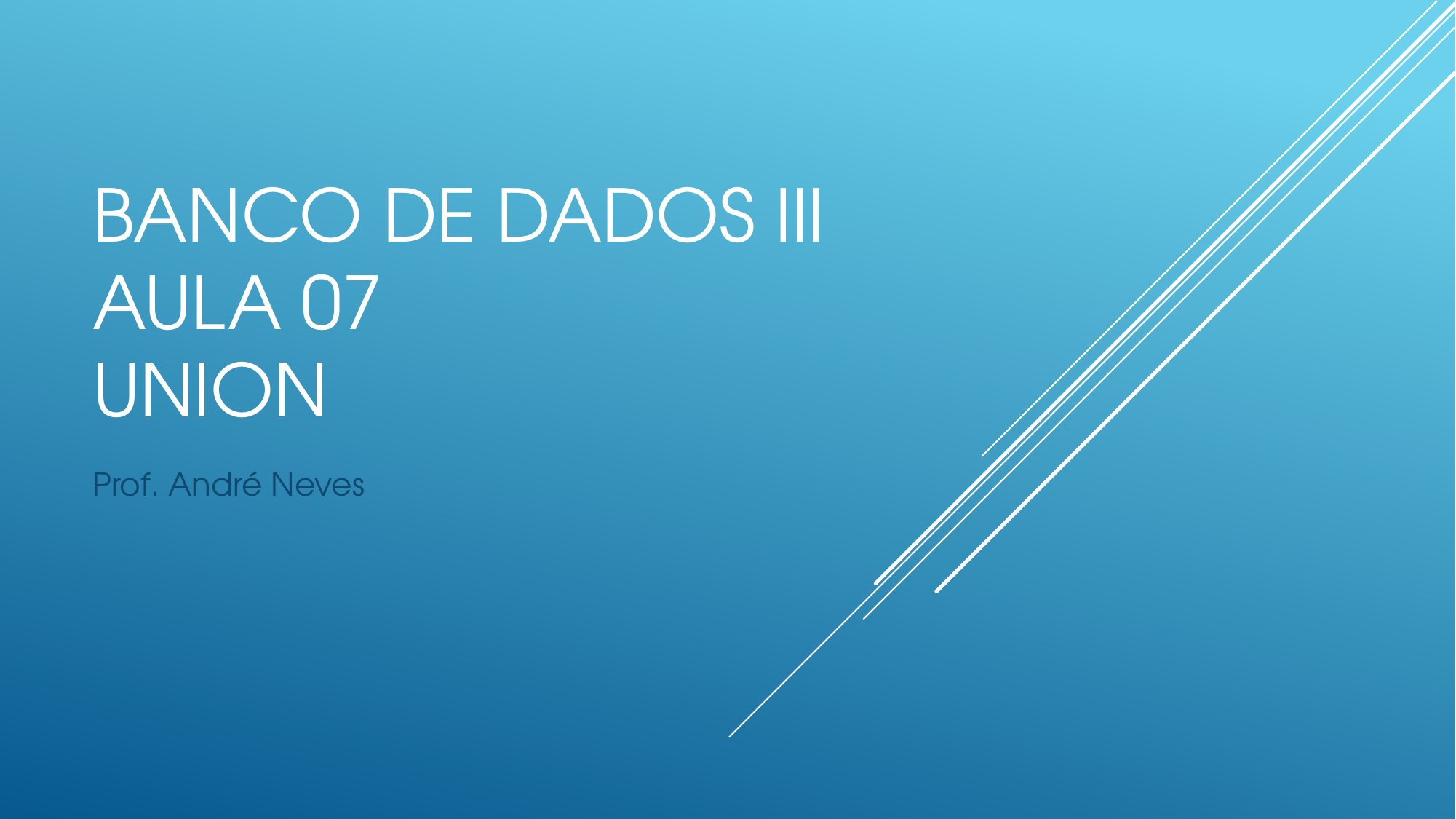

# Banco de dados iii aula 07 union
Prof. André Neves